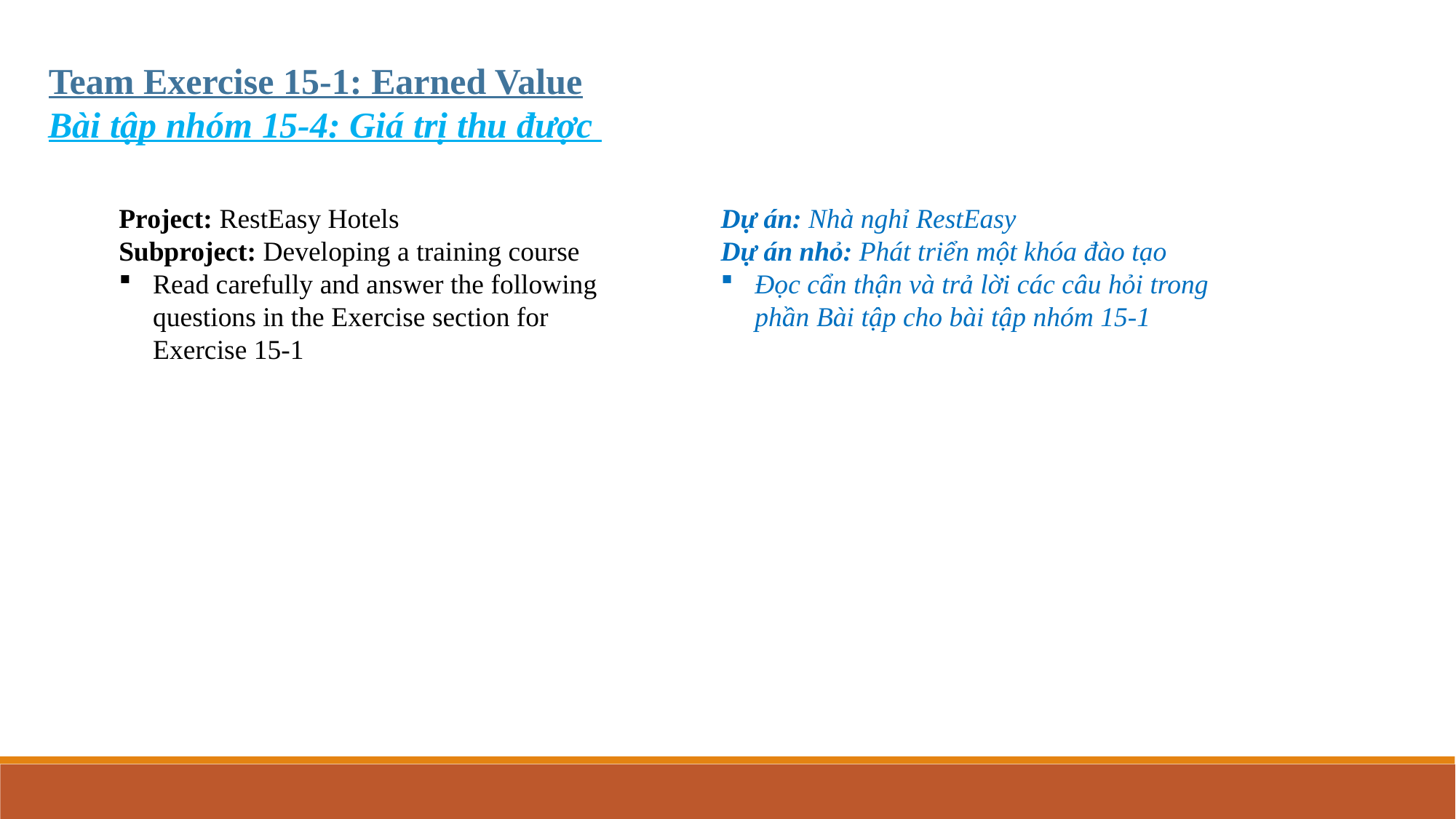

Team Exercise 15-1: Earned Value
Bài tập nhóm 15-4: Giá trị thu được
Project: RestEasy Hotels
Subproject: Developing a training course
Read carefully and answer the following questions in the Exercise section for Exercise 15-1
Dự án: Nhà nghỉ RestEasy
Dự án nhỏ: Phát triển một khóa đào tạo
Đọc cẩn thận và trả lời các câu hỏi trong phần Bài tập cho bài tập nhóm 15-1